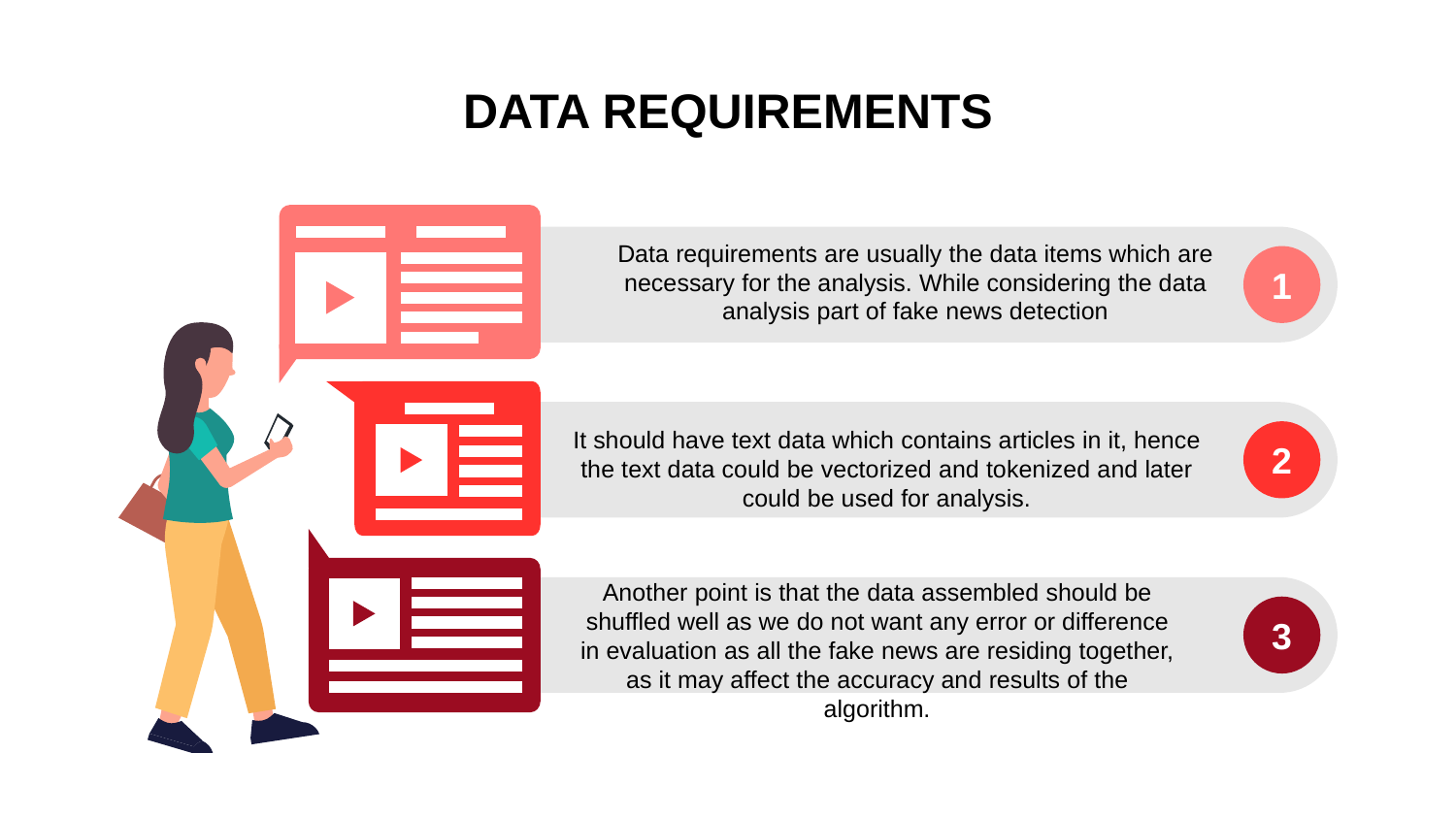

# DATA REQUIREMENTS

Data requirements are usually the data items which are necessary for the analysis. While considering the data analysis part of fake news detection

1

It should have text data which contains articles in it, hence the text data could be vectorized and tokenized and later could be used for analysis.
2

Another point is that the data assembled should be shuffled well as we do not want any error or difference in evaluation as all the fake news are residing together, as it may affect the accuracy and results of the algorithm.

3